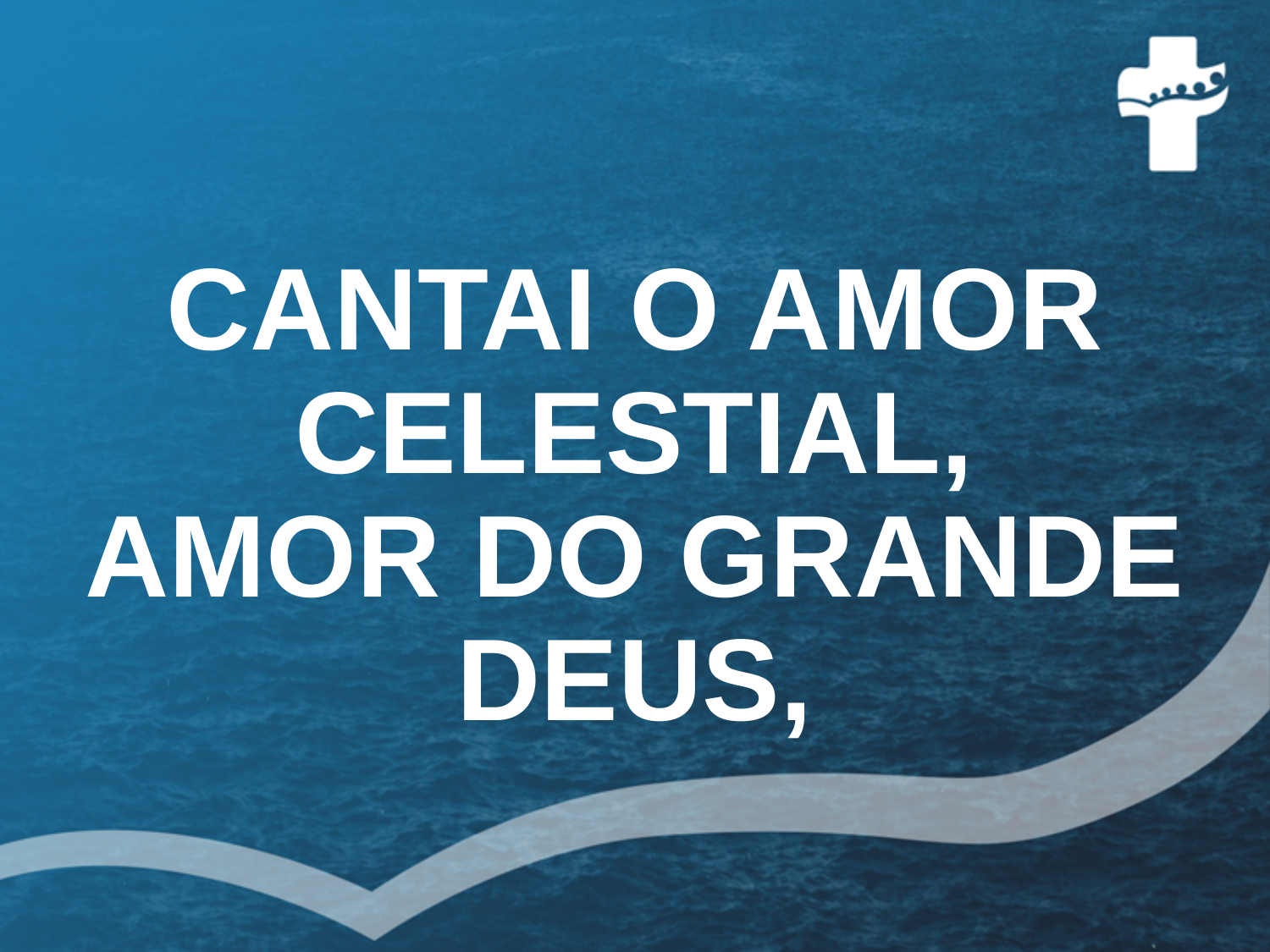

# CANTAI O AMOR CELESTIAL, AMOR DO GRANDE DEUS,